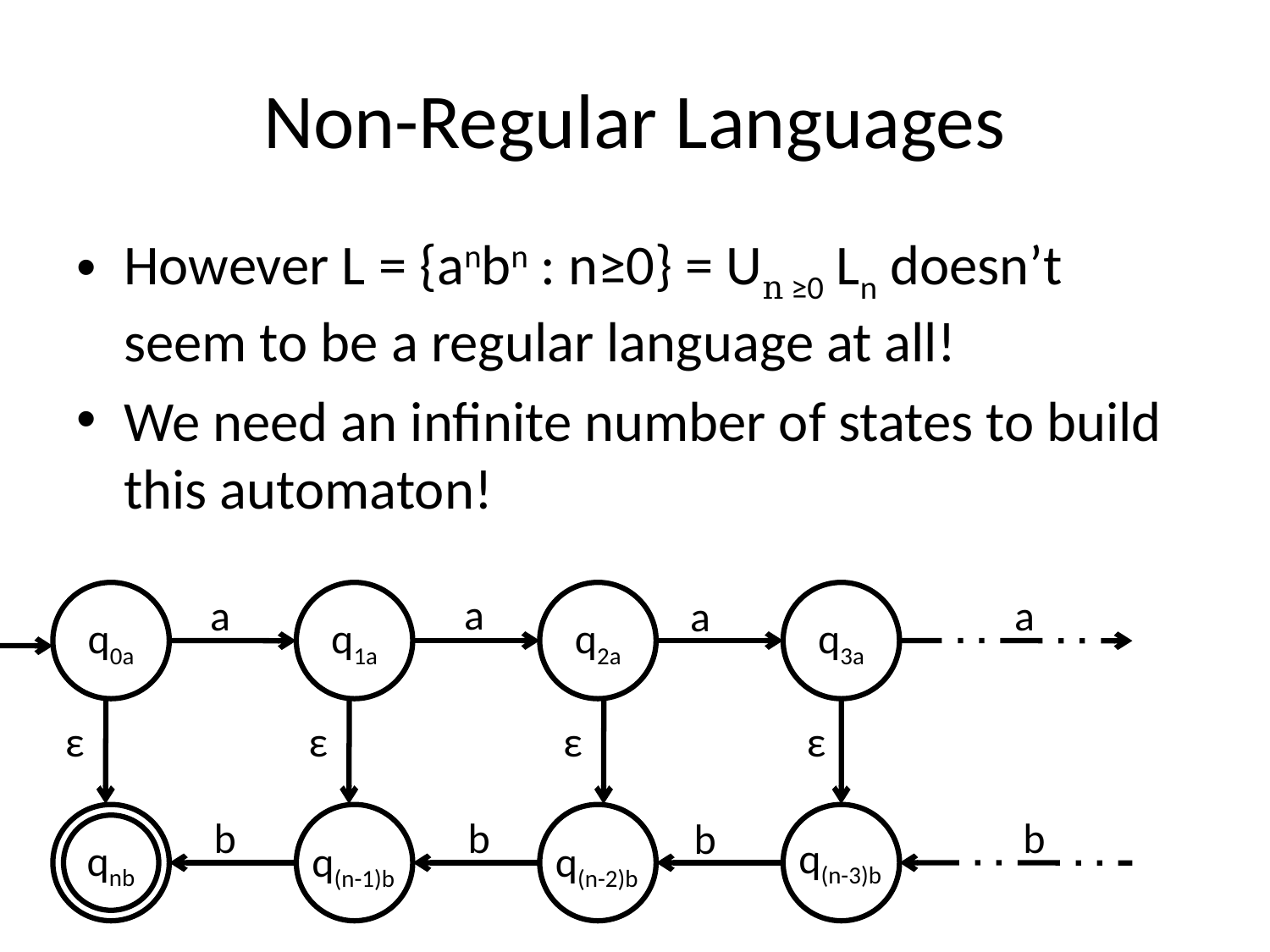

# Non-Regular Languages
However L = {anbn : n≥0} = Un ≥0 Ln doesn’t seem to be a regular language at all!
We need an infinite number of states to build this automaton!
a
q0a
a
q1a
q2a
q3a
a
a
ε
ε
ε
ε
qnb

b

b
b
b

q(n-3)b

q(n-1)b

q(n-2)b